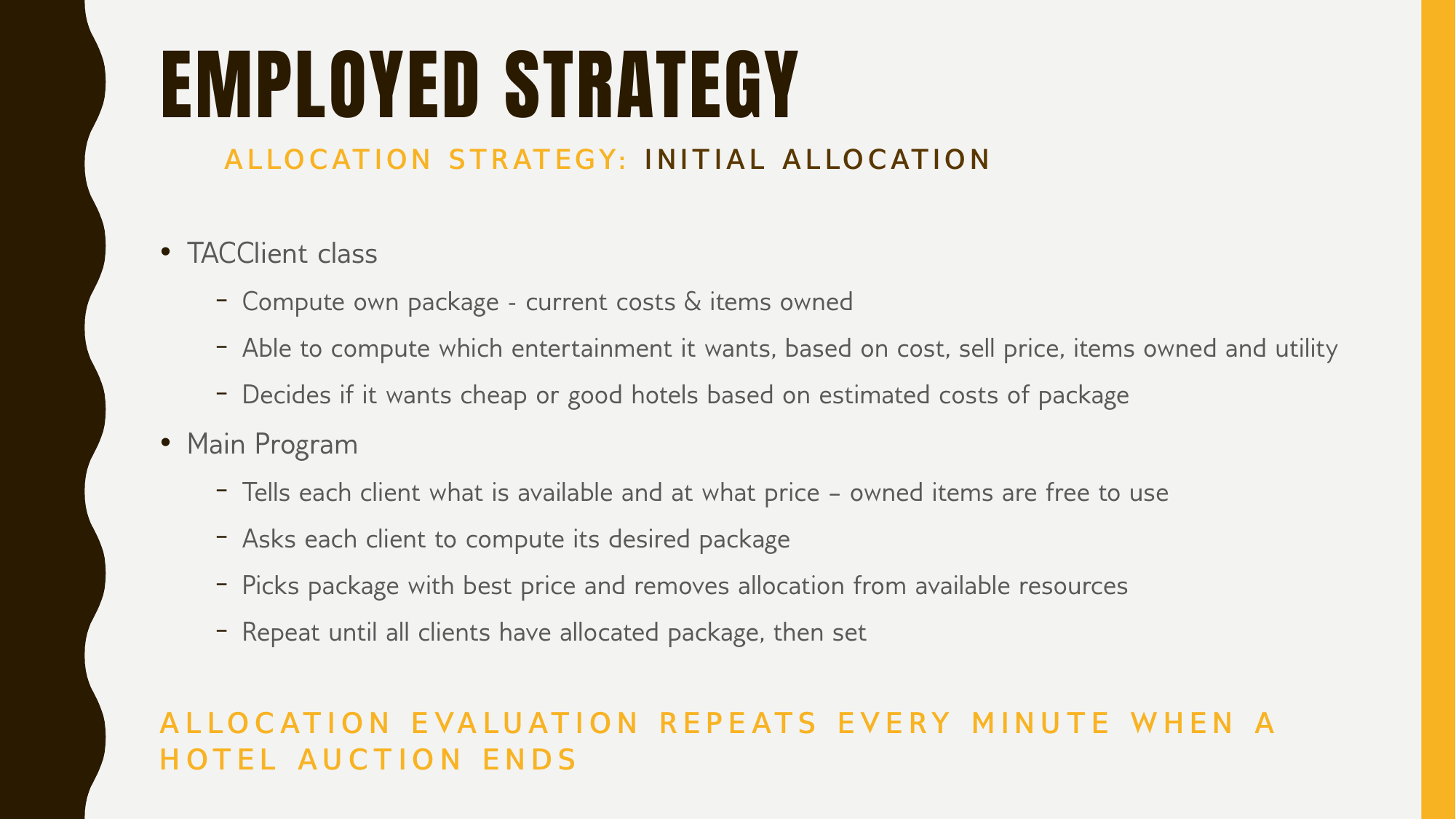

# Employed Strategy
Allocation Strategy: Initial Allocation
TACClient class
Compute own package - current costs & items owned
Able to compute which entertainment it wants, based on cost, sell price, items owned and utility
Decides if it wants cheap or good hotels based on estimated costs of package
Main Program
Tells each client what is available and at what price – owned items are free to use
Asks each client to compute its desired package
Picks package with best price and removes allocation from available resources
Repeat until all clients have allocated package, then set

Allocation Evaluation repeats every minute when a hotel auction ends